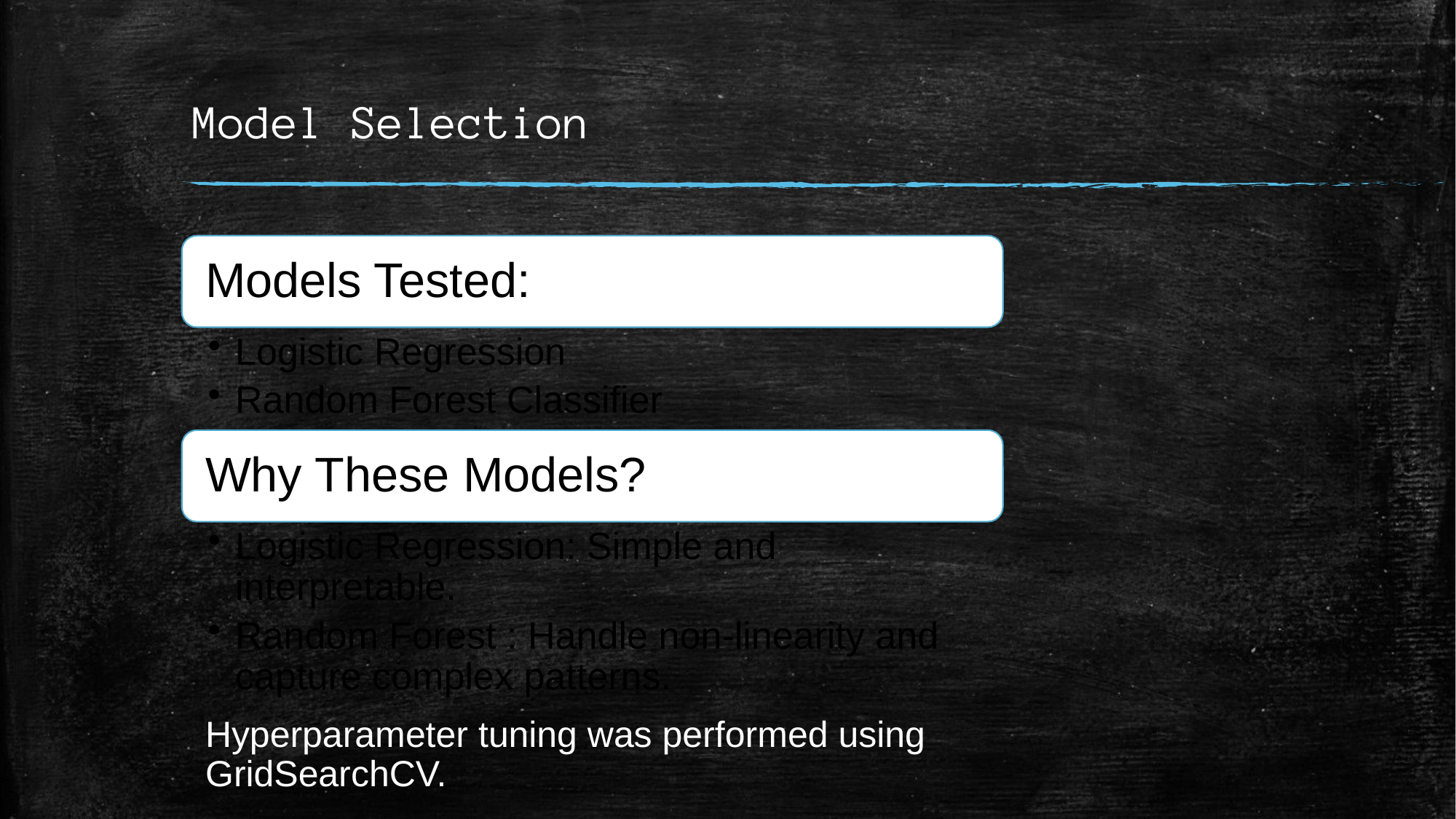

# Model Selection
Models Tested:
Logistic Regression
Random Forest Classifier
Why These Models?
Logistic Regression: Simple and interpretable.
Random Forest : Handle non-linearity and capture complex patterns.

Hyperparameter tuning was performed using GridSearchCV.